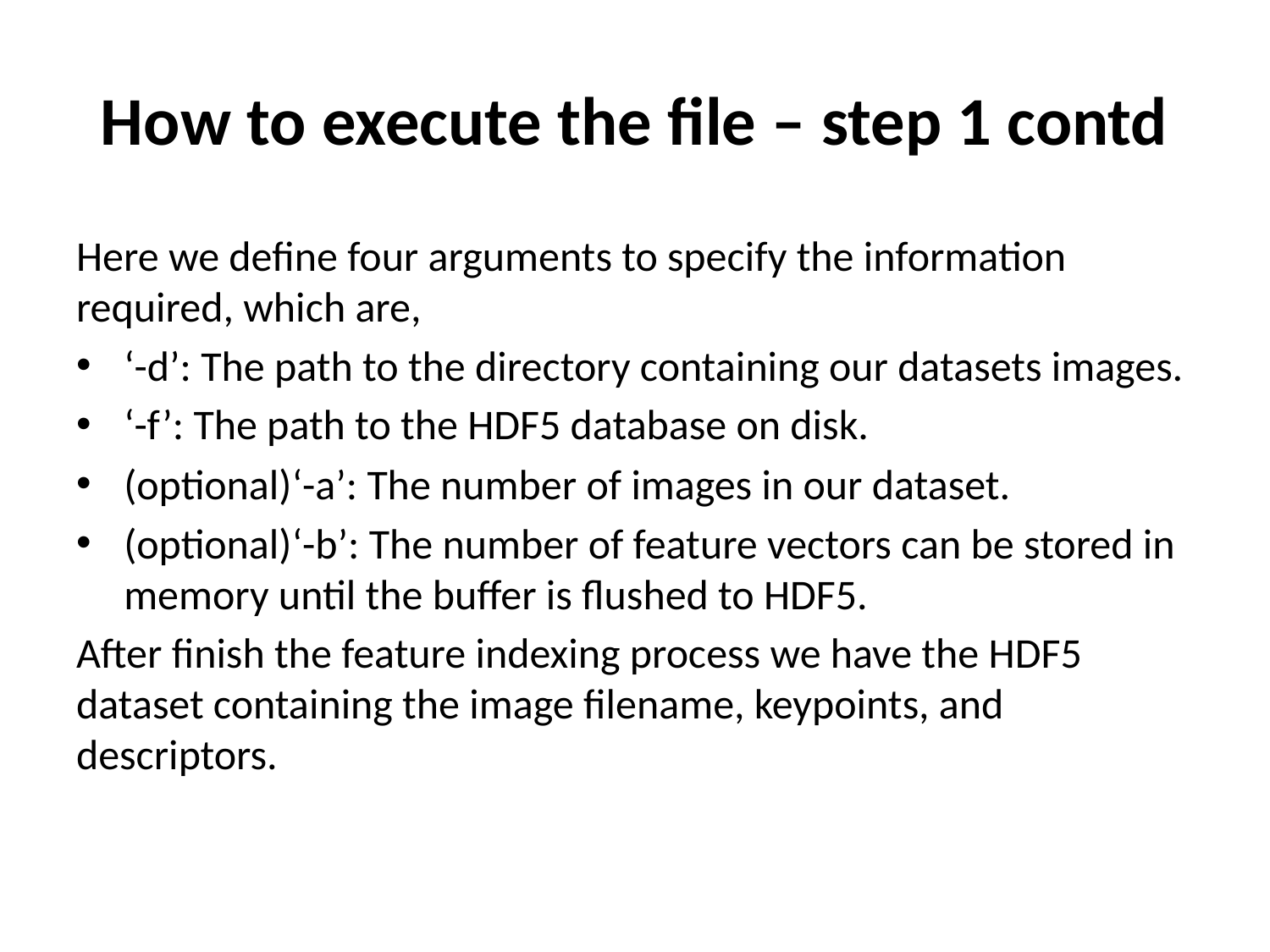

# How to execute the file – step 1 contd
Here we define four arguments to specify the information required, which are,
‘-d’: The path to the directory containing our datasets images.
‘-f’: The path to the HDF5 database on disk.
(optional)‘-a’: The number of images in our dataset.
(optional)‘-b’: The number of feature vectors can be stored in memory until the buffer is flushed to HDF5.
After finish the feature indexing process we have the HDF5 dataset containing the image filename, keypoints, and descriptors.